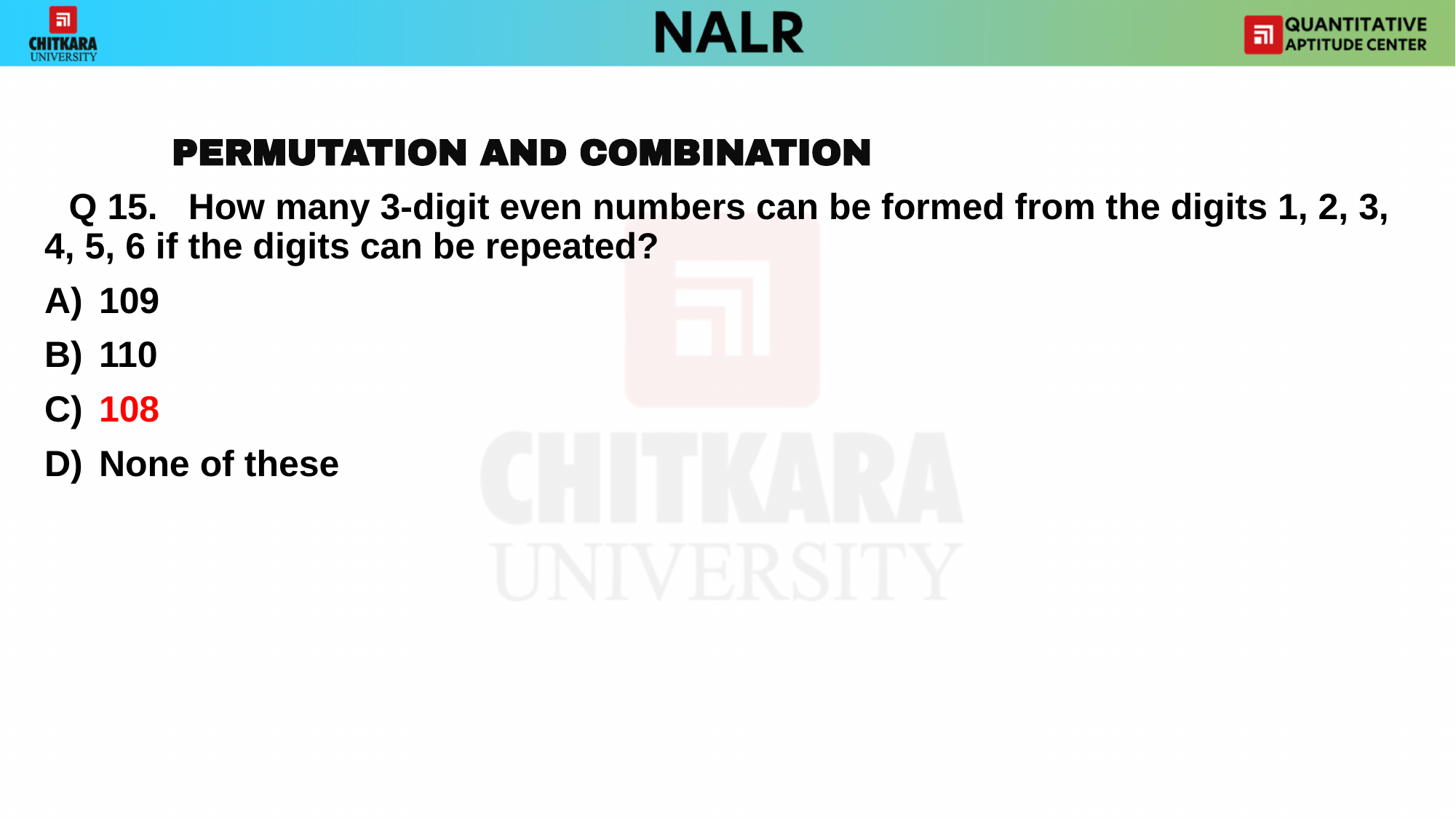

PERMUTATION AND COMBINATION
  Q 15.   How many 3-digit even numbers can be formed from the digits 1, 2, 3, 4, 5, 6 if the digits can be repeated?
109
110
108
None of these